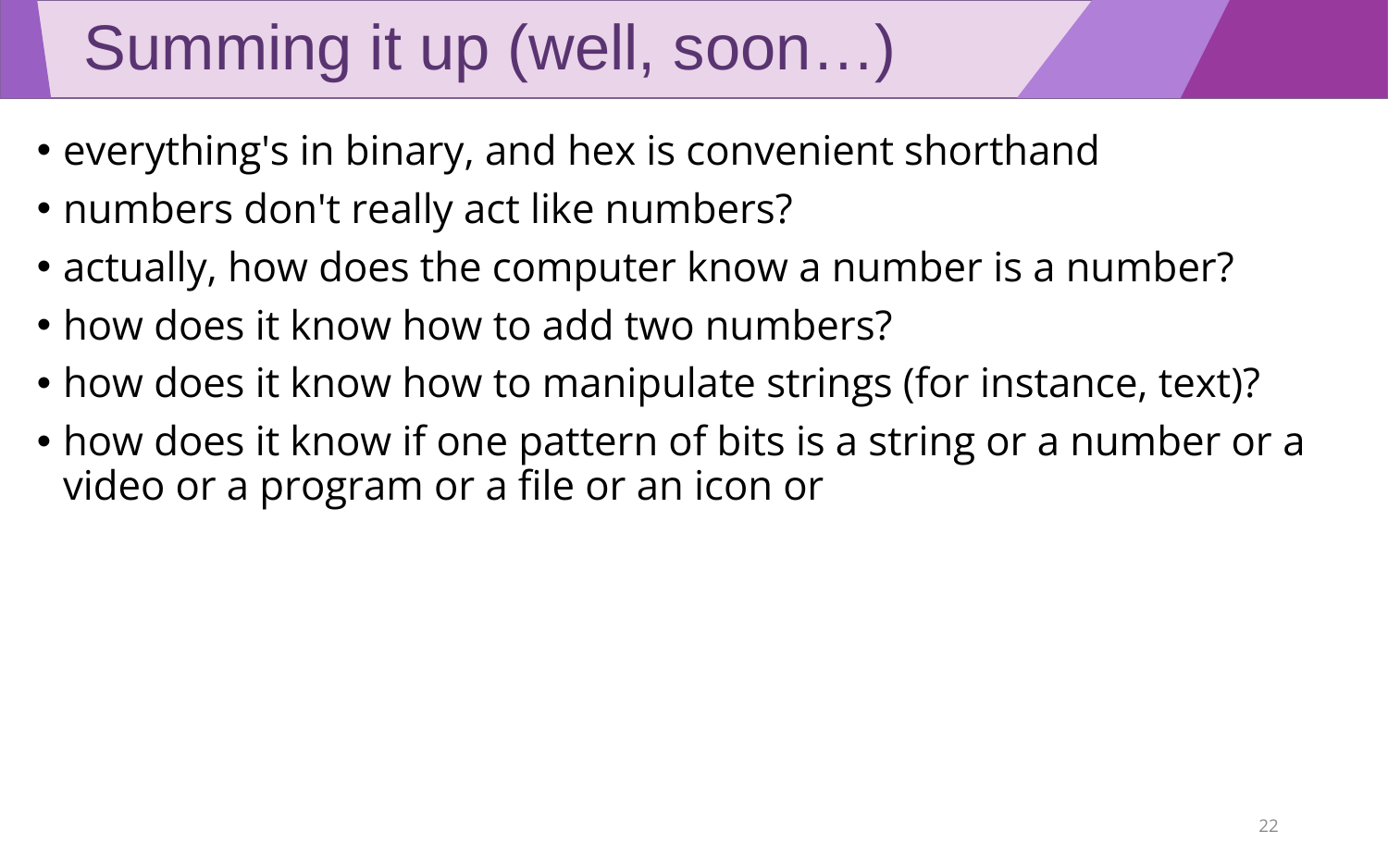

# Summing it up (well, soon…)
everything's in binary, and hex is convenient shorthand
numbers don't really act like numbers?
actually, how does the computer know a number is a number?
how does it know how to add two numbers?
how does it know how to manipulate strings (for instance, text)?
how does it know if one pattern of bits is a string or a number or a video or a program or a file or an icon or
22